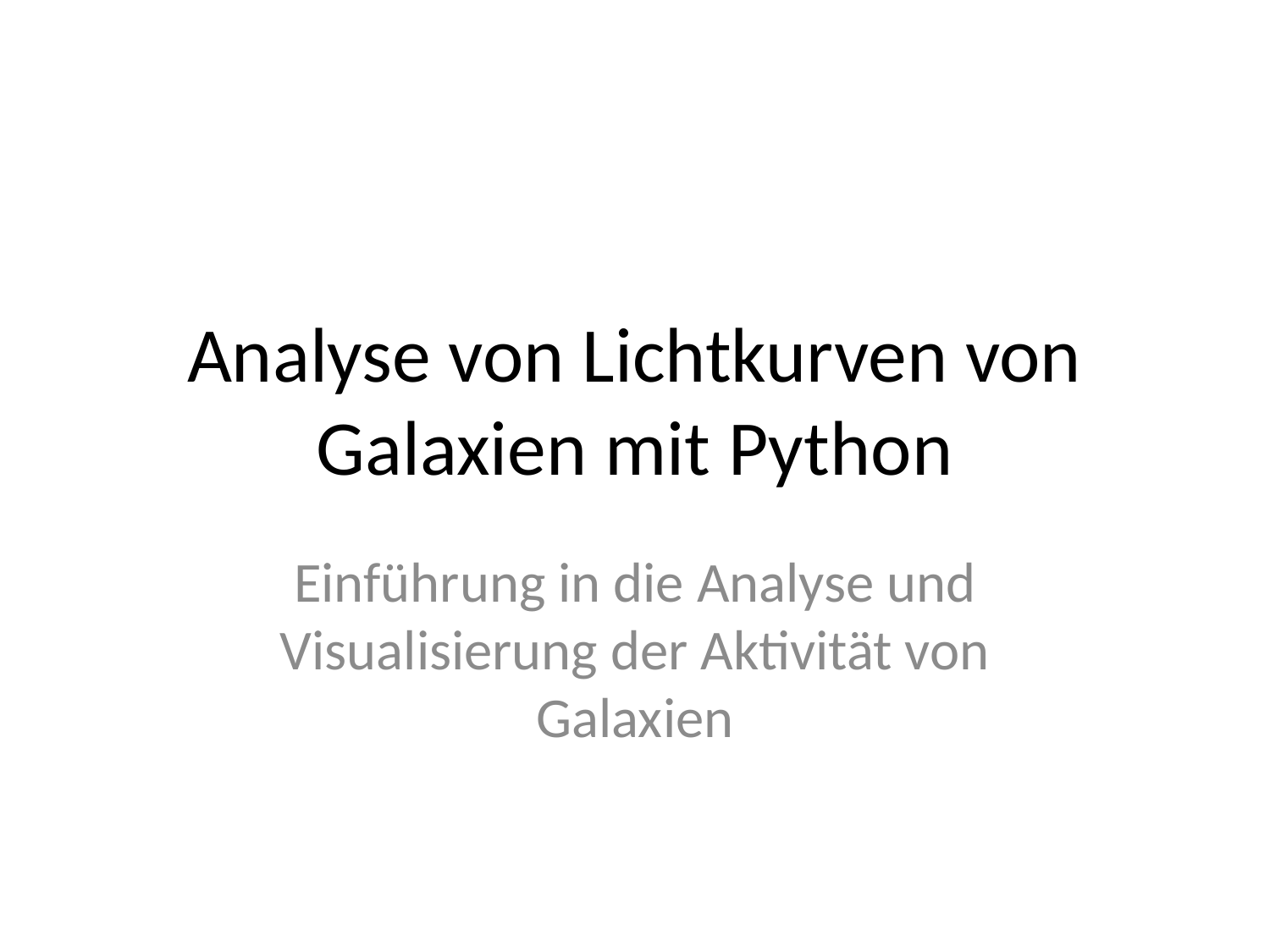

# Analyse von Lichtkurven von Galaxien mit Python
Einführung in die Analyse und Visualisierung der Aktivität von Galaxien